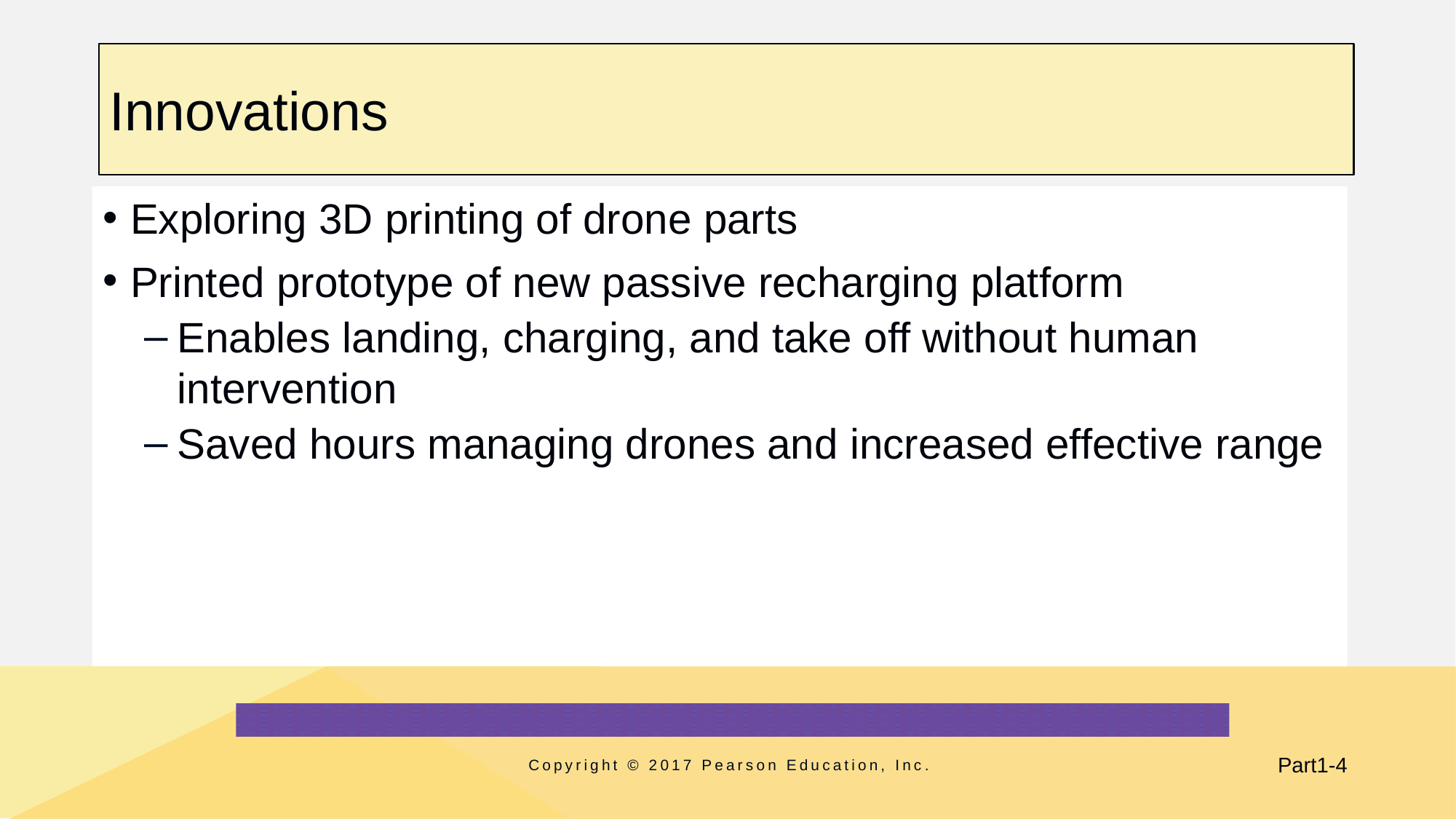

# Innovations
Exploring 3D printing of drone parts
Printed prototype of new passive recharging platform
Enables landing, charging, and take off without human intervention
Saved hours managing drones and increased effective range
Copyright © 2017 Pearson Education, Inc.